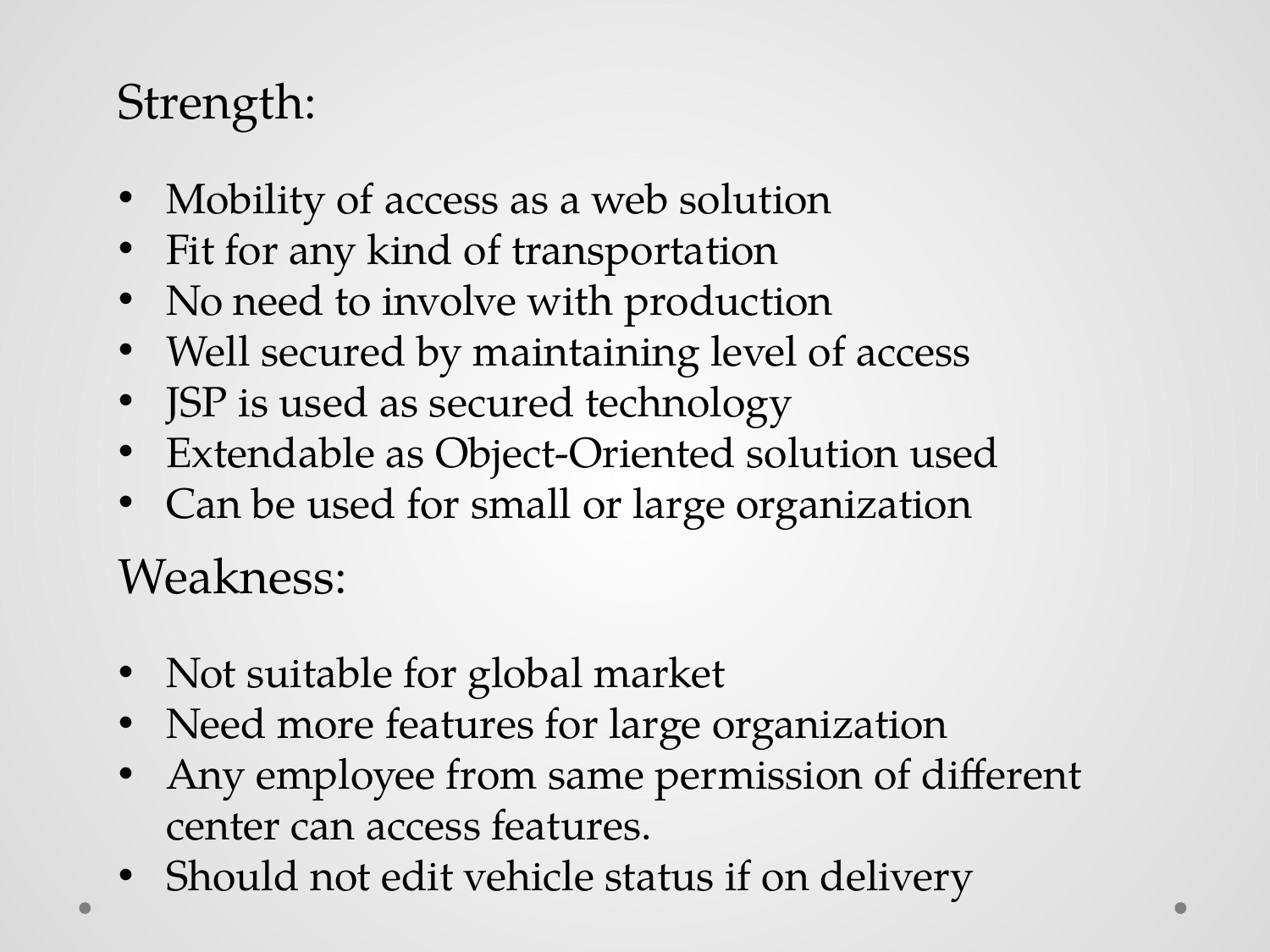

Strength:

Mobility of access as a web solution
Fit for any kind of transportation
No need to involve with production
Well secured by maintaining level of access
JSP is used as secured technology
Extendable as Object-Oriented solution used
Can be used for small or large organization
Weakness:

Not suitable for global market
Need more features for large organization
Any employee from same permission of different center can access features.
Should not edit vehicle status if on delivery